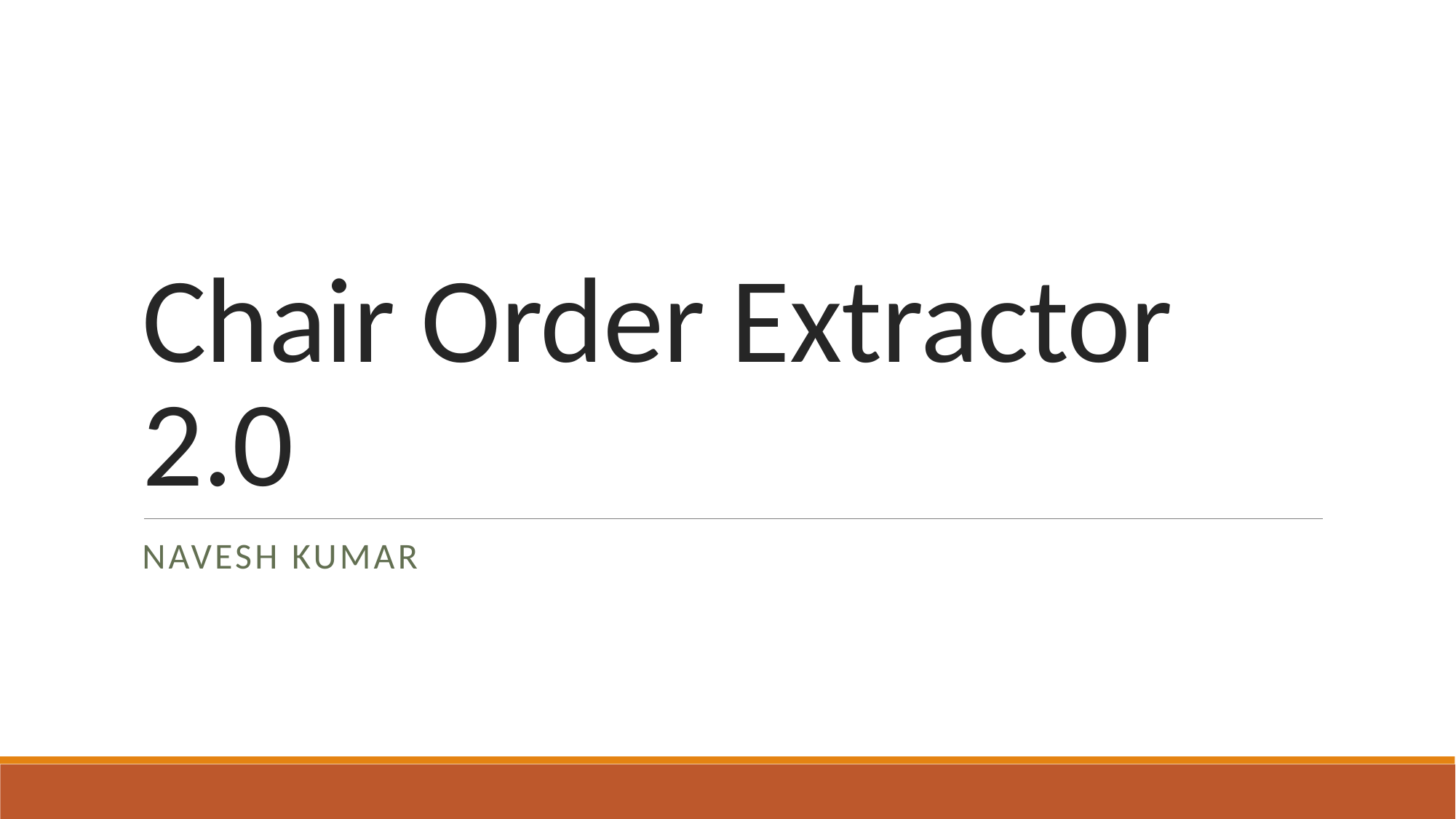

# Chair Order Extractor 2.0
Navesh Kumar